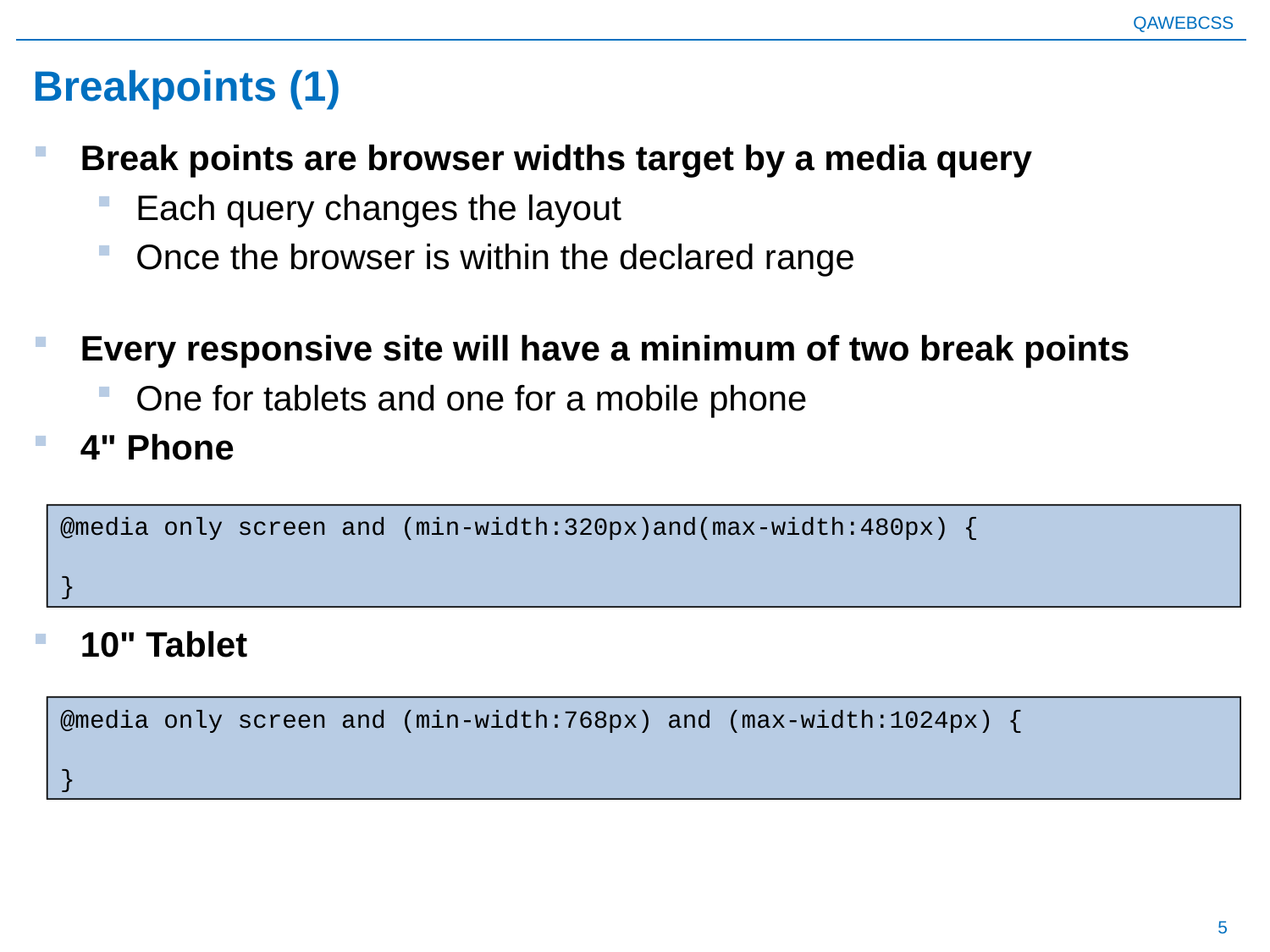

# Breakpoints (1)
Break points are browser widths target by a media query
Each query changes the layout
Once the browser is within the declared range
Every responsive site will have a minimum of two break points
One for tablets and one for a mobile phone
4" Phone

10" Tablet

@media only screen and (min-width:320px)and(max-width:480px) {

}
@media only screen and (min-width:768px) and (max-width:1024px) {

}